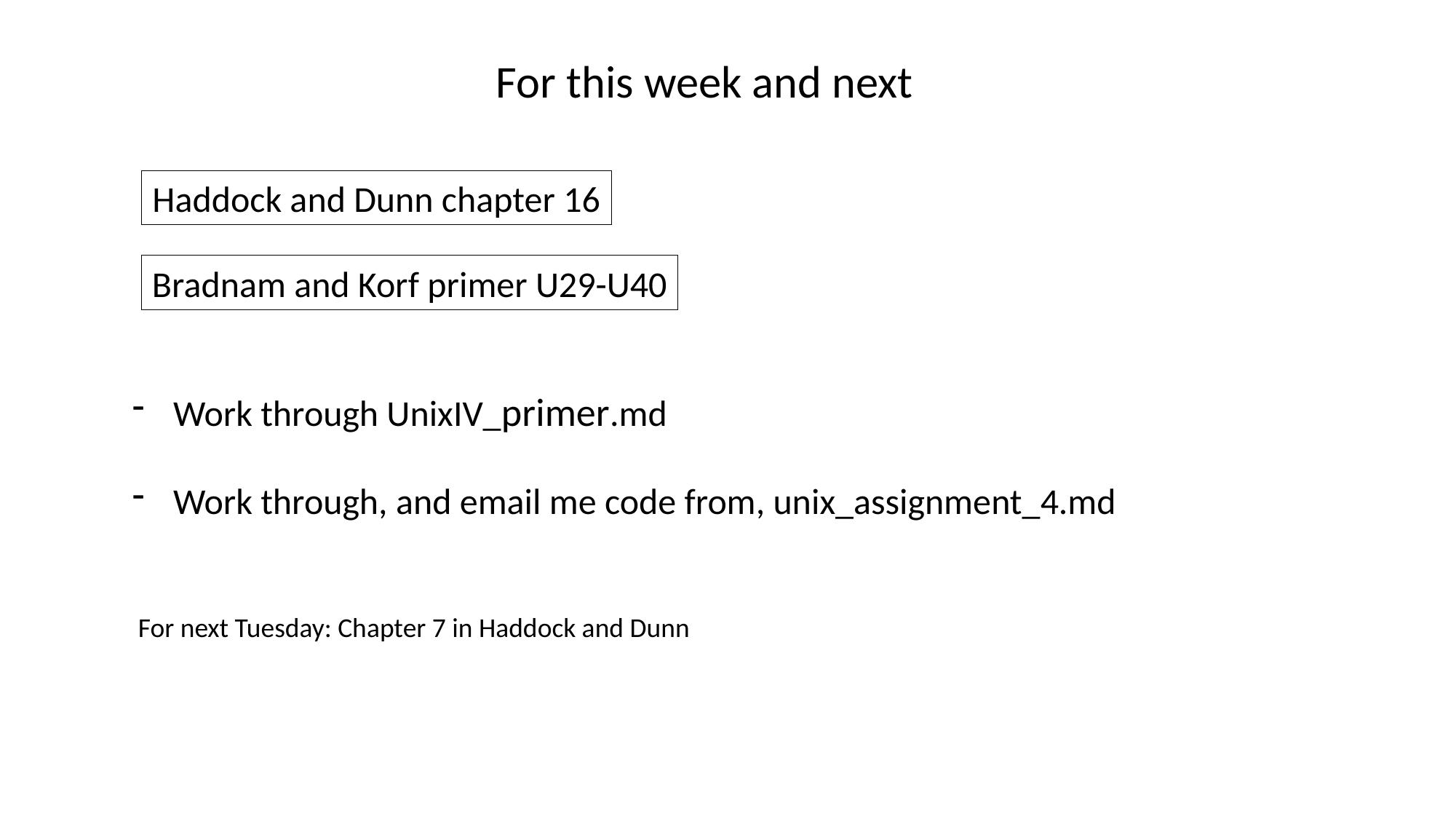

For this week and next
Haddock and Dunn chapter 16
Bradnam and Korf primer U29-U40
Work through UnixIV_primer.md

Work through, and email me code from, unix_assignment_4.md
For next Tuesday: Chapter 7 in Haddock and Dunn